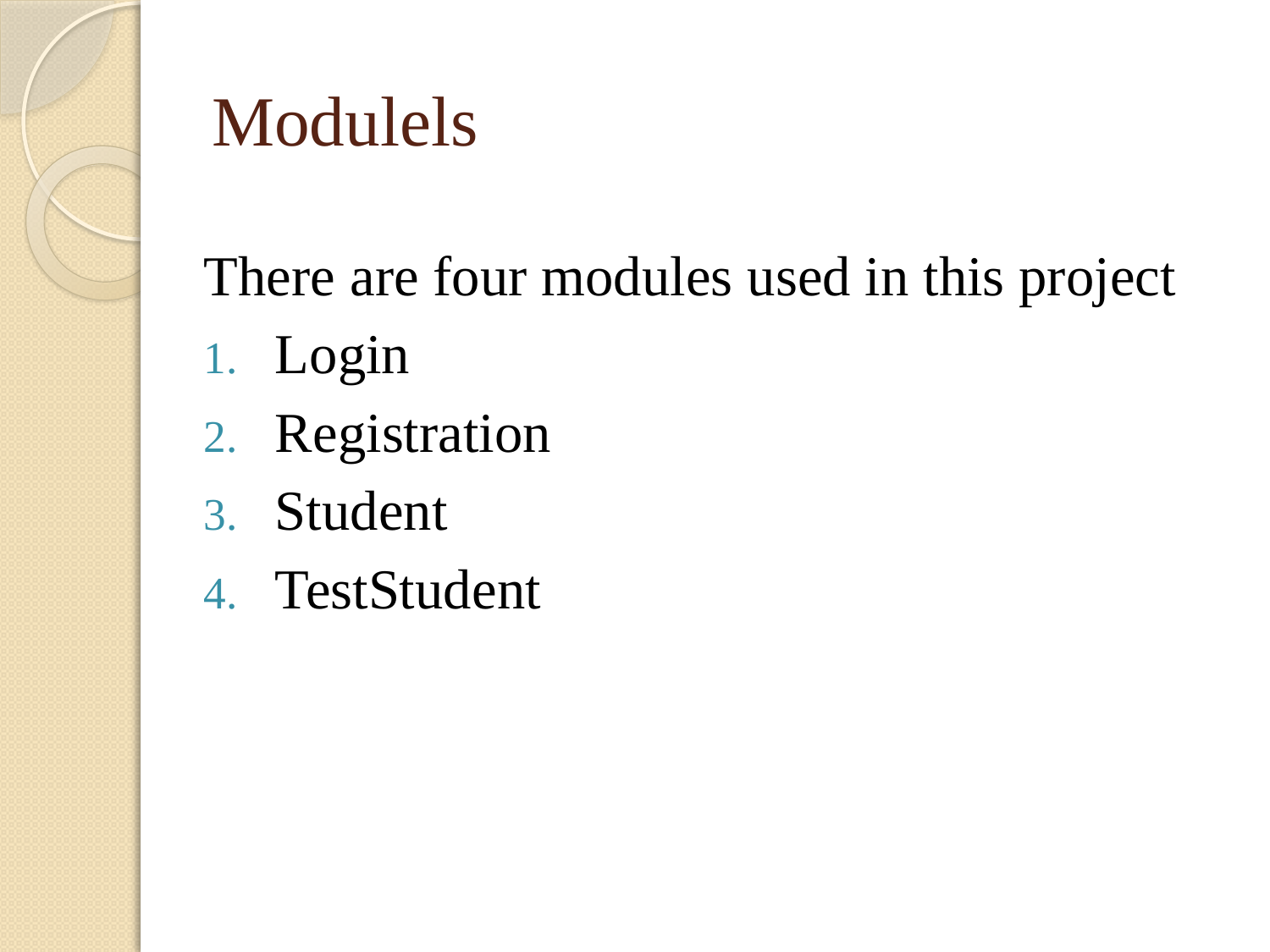

# Modulels
There are four modules used in this project
Login
Registration
Student
TestStudent